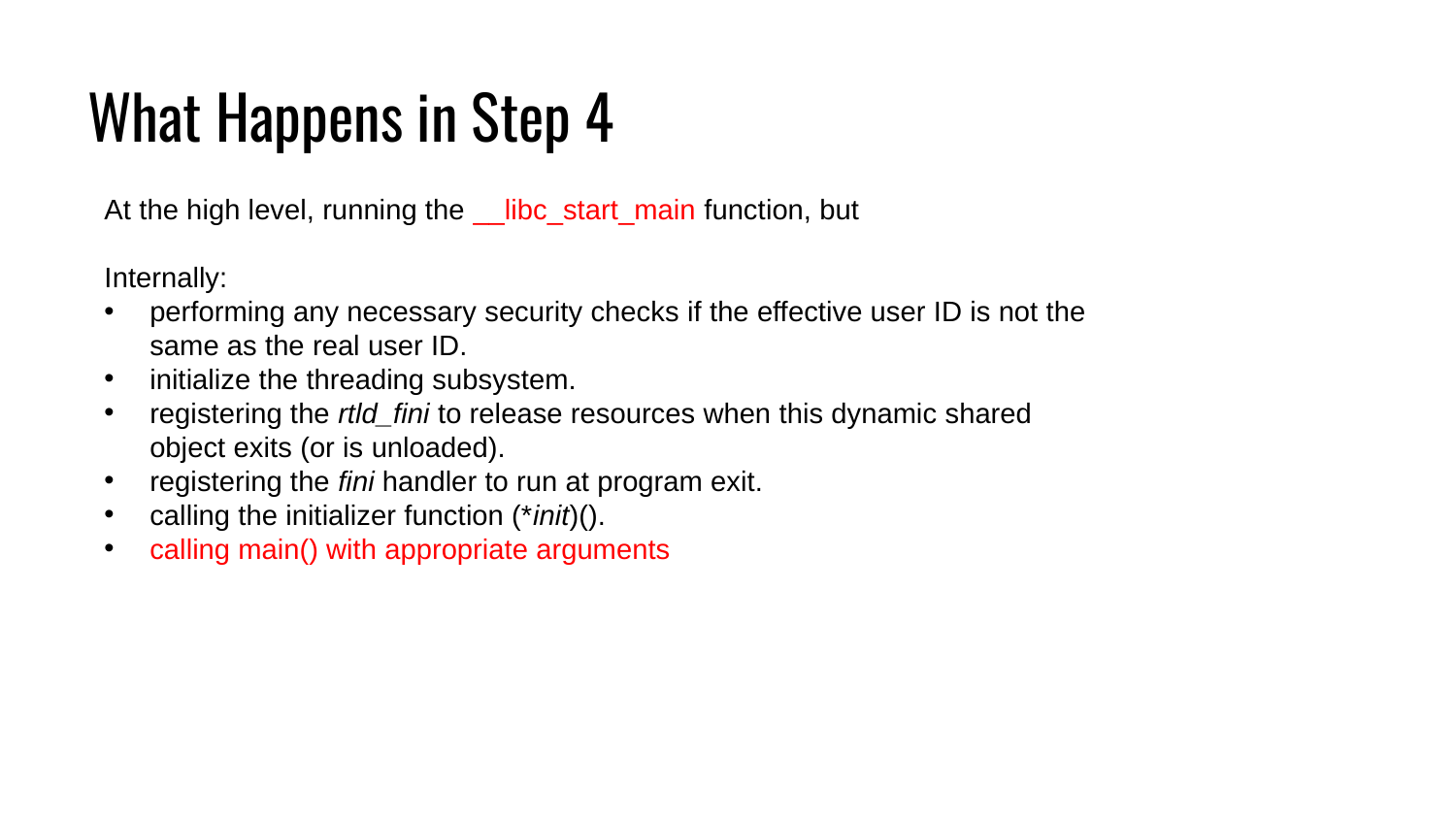

# What Happens in Step 4
At the high level, running the __libc_start_main function, but

Internally:
performing any necessary security checks if the effective user ID is not the same as the real user ID.
initialize the threading subsystem.
registering the rtld_fini to release resources when this dynamic shared object exits (or is unloaded).
registering the fini handler to run at program exit.
calling the initializer function (*init)().
calling main() with appropriate arguments